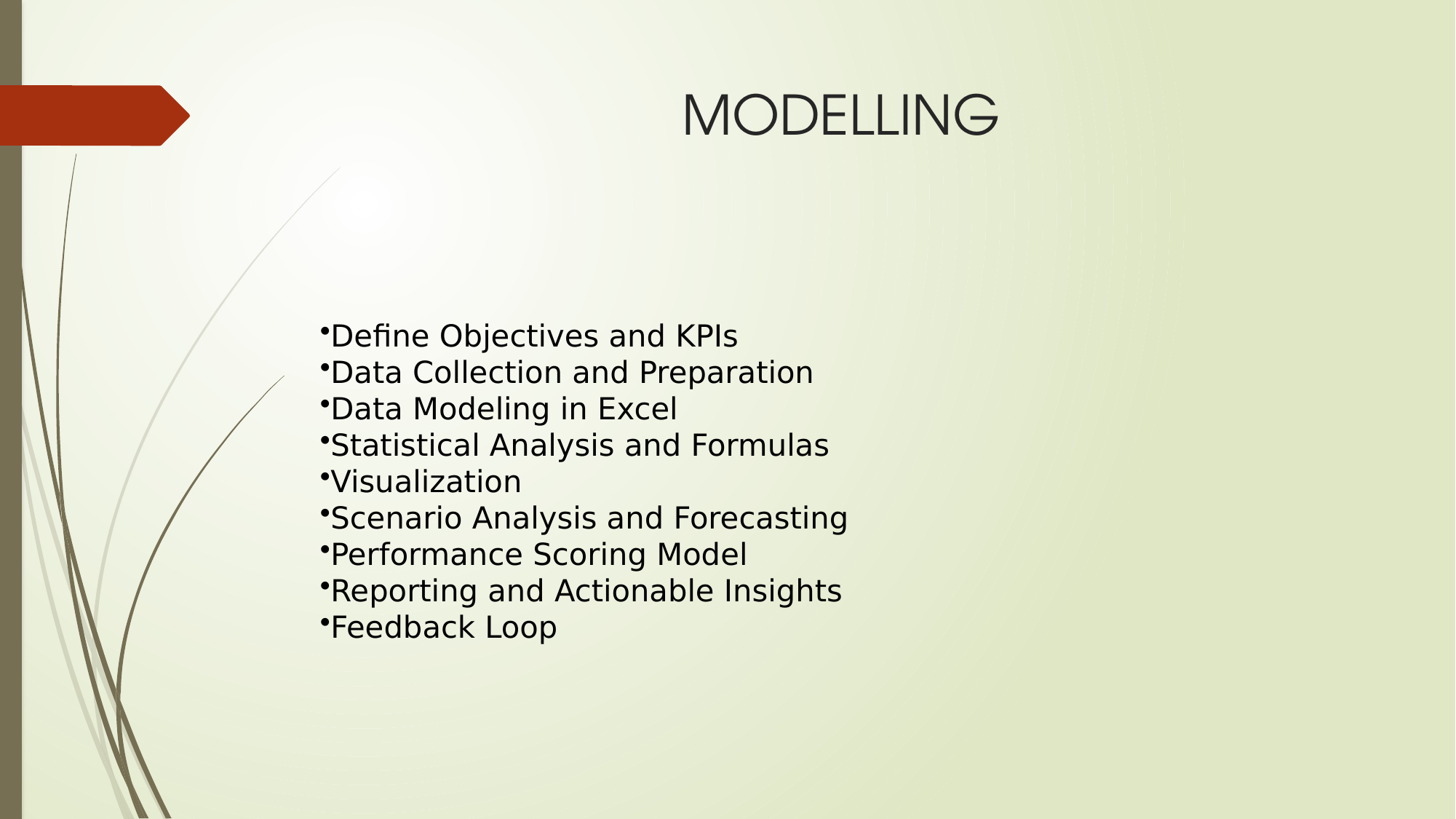

# MODELLING
Define Objectives and KPIs
Data Collection and Preparation
Data Modeling in Excel
Statistical Analysis and Formulas
Visualization
Scenario Analysis and Forecasting
Performance Scoring Model
Reporting and Actionable Insights
Feedback Loop